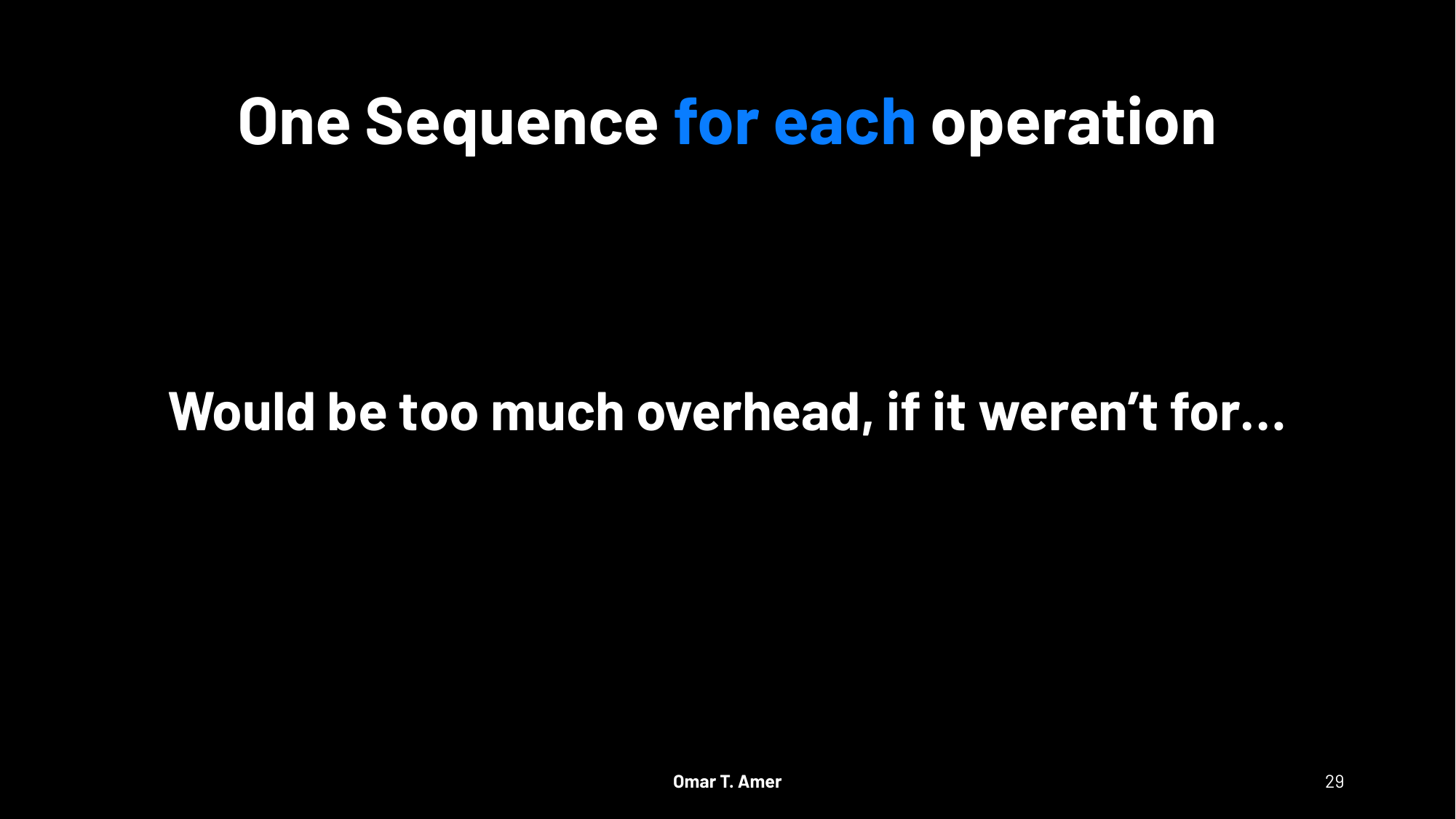

# One Sequence for each operation
Would be too much overhead, if it weren’t for…
Omar T. Amer
29